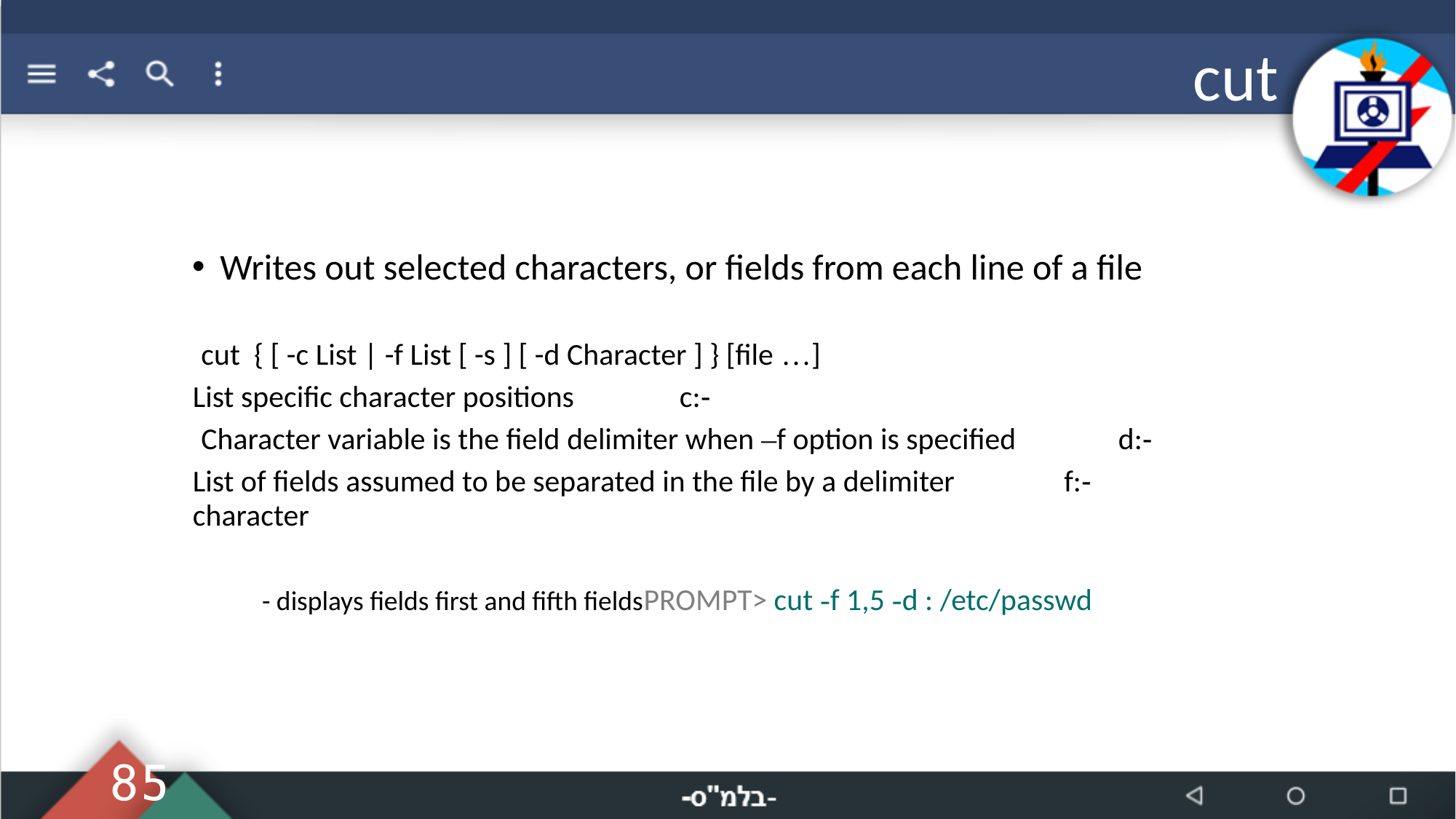

# cut
Writes out selected characters, or fields from each line of a file

cut  { [ -c List | -f List [ -s ] [ -d Character ] } [file …]
-c:		List specific character positions
-d:		Character variable is the field delimiter when –f option is specified
-f:		List of fields assumed to be separated in the file by a delimiter character

PROMPT> cut -f 1,5 -d : /etc/passwd	          - displays fields first and fifth fields
85